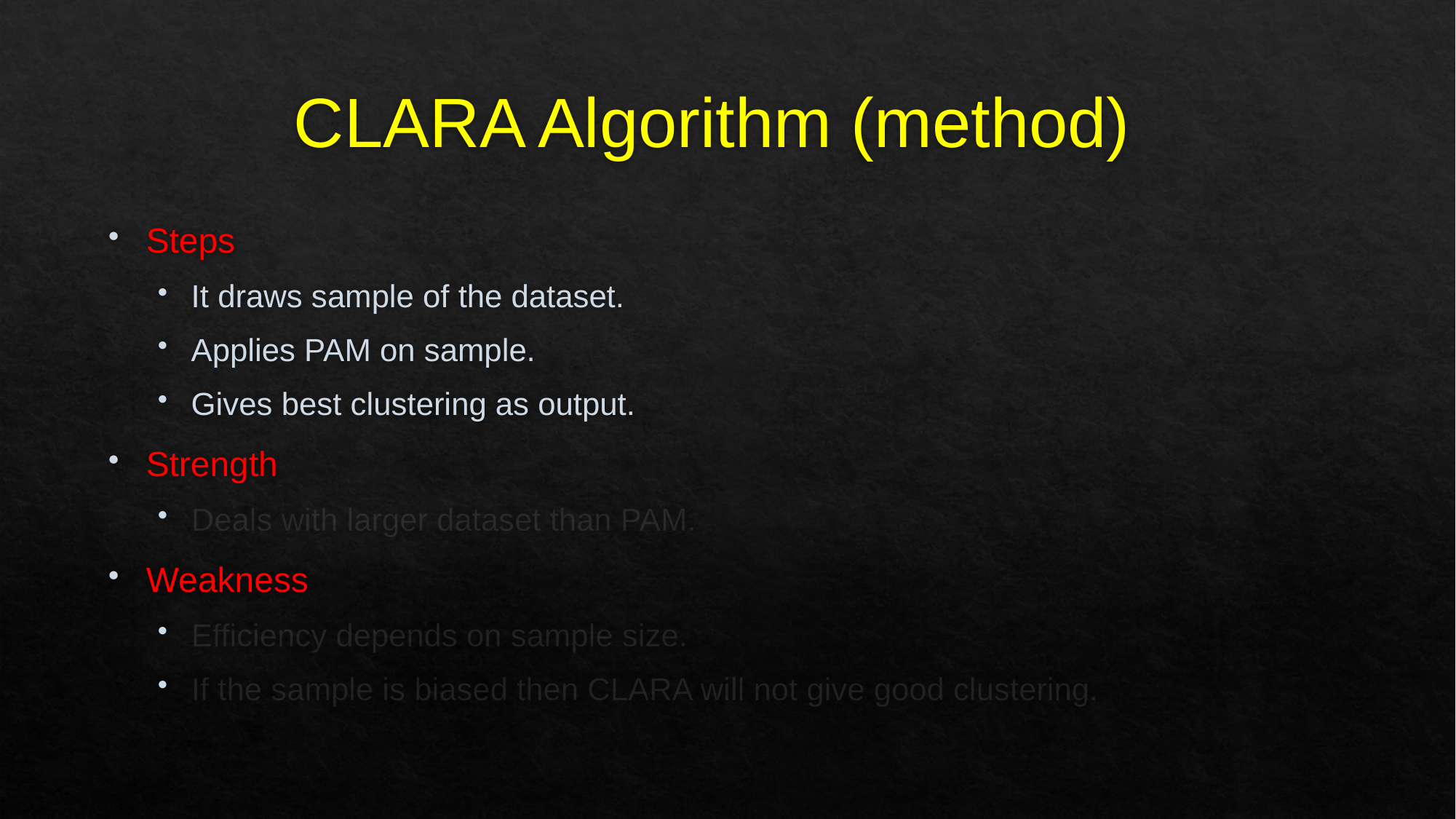

# CLARA Algorithm (method)
Steps
It draws sample of the dataset.
Applies PAM on sample.
Gives best clustering as output.
Strength
Deals with larger dataset than PAM.
Weakness
Efficiency depends on sample size.
If the sample is biased then CLARA will not give good clustering.